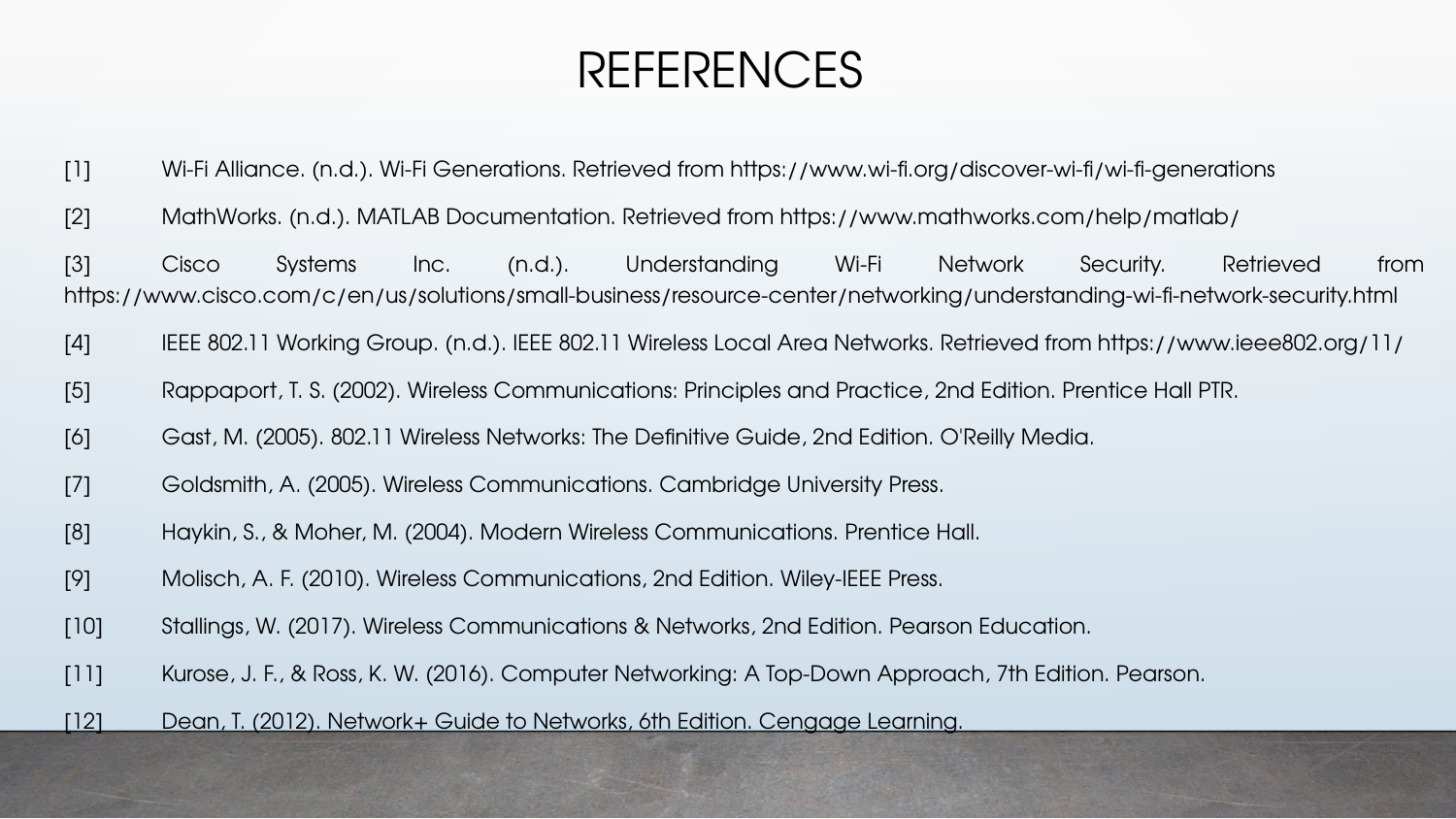

# REFERENCES
[1]	Wi-Fi Alliance. (n.d.). Wi-Fi Generations. Retrieved from https://www.wi-fi.org/discover-wi-fi/wi-fi-generations
[2]	MathWorks. (n.d.). MATLAB Documentation. Retrieved from https://www.mathworks.com/help/matlab/
[3]	Cisco Systems Inc. (n.d.). Understanding Wi-Fi Network Security. Retrieved from https://www.cisco.com/c/en/us/solutions/small-business/resource-center/networking/understanding-wi-fi-network-security.html
[4]	IEEE 802.11 Working Group. (n.d.). IEEE 802.11 Wireless Local Area Networks. Retrieved from https://www.ieee802.org/11/
[5]	Rappaport, T. S. (2002). Wireless Communications: Principles and Practice, 2nd Edition. Prentice Hall PTR.
[6]	Gast, M. (2005). 802.11 Wireless Networks: The Definitive Guide, 2nd Edition. O'Reilly Media.
[7]	Goldsmith, A. (2005). Wireless Communications. Cambridge University Press.
[8]	Haykin, S., & Moher, M. (2004). Modern Wireless Communications. Prentice Hall.
[9]	Molisch, A. F. (2010). Wireless Communications, 2nd Edition. Wiley-IEEE Press.
[10]	Stallings, W. (2017). Wireless Communications & Networks, 2nd Edition. Pearson Education.
[11]	Kurose, J. F., & Ross, K. W. (2016). Computer Networking: A Top-Down Approach, 7th Edition. Pearson.
[12]	Dean, T. (2012). Network+ Guide to Networks, 6th Edition. Cengage Learning.